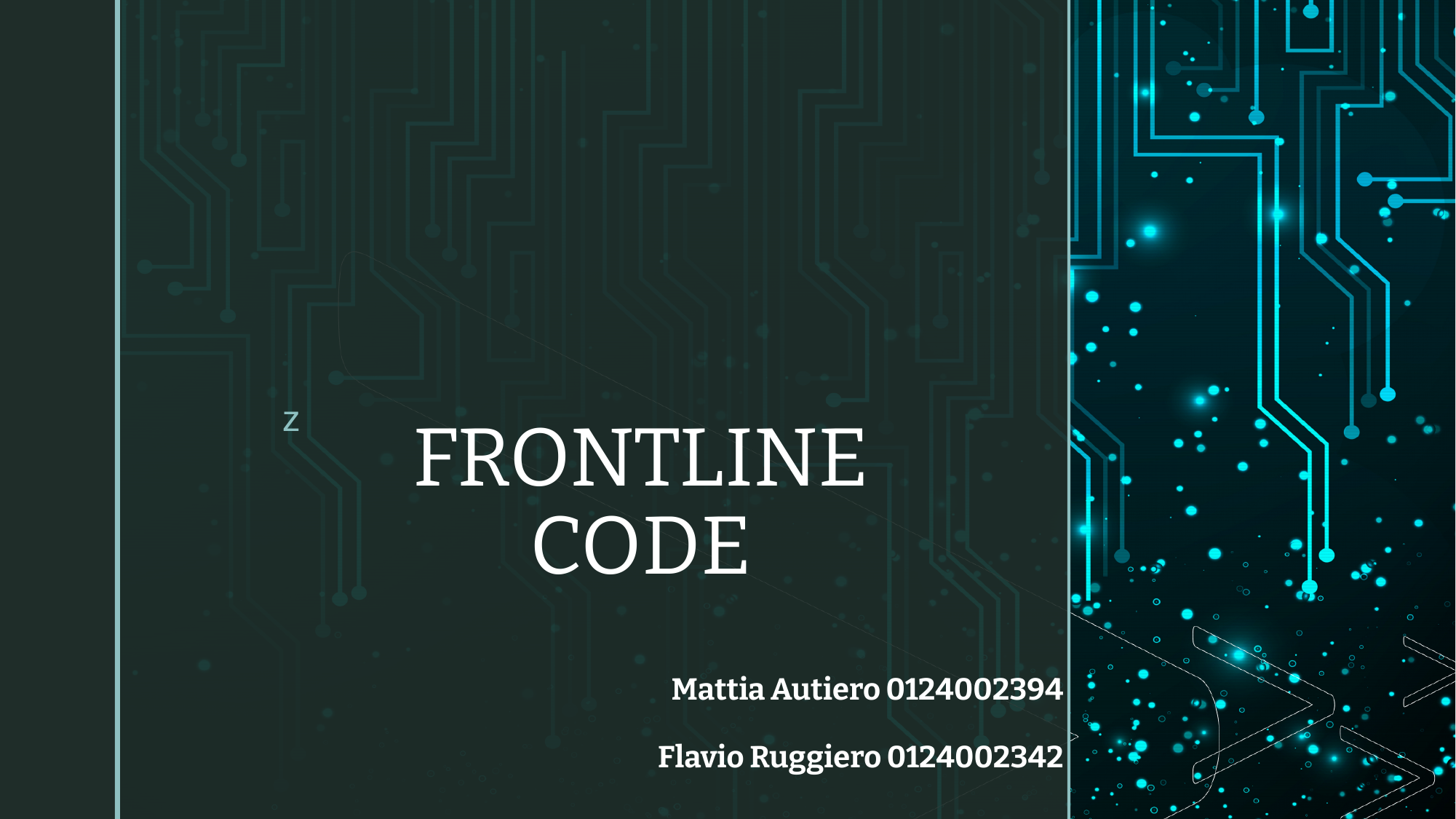

# FRONTLINE CODE

Mattia Autiero 0124002394
Flavio Ruggiero 0124002342